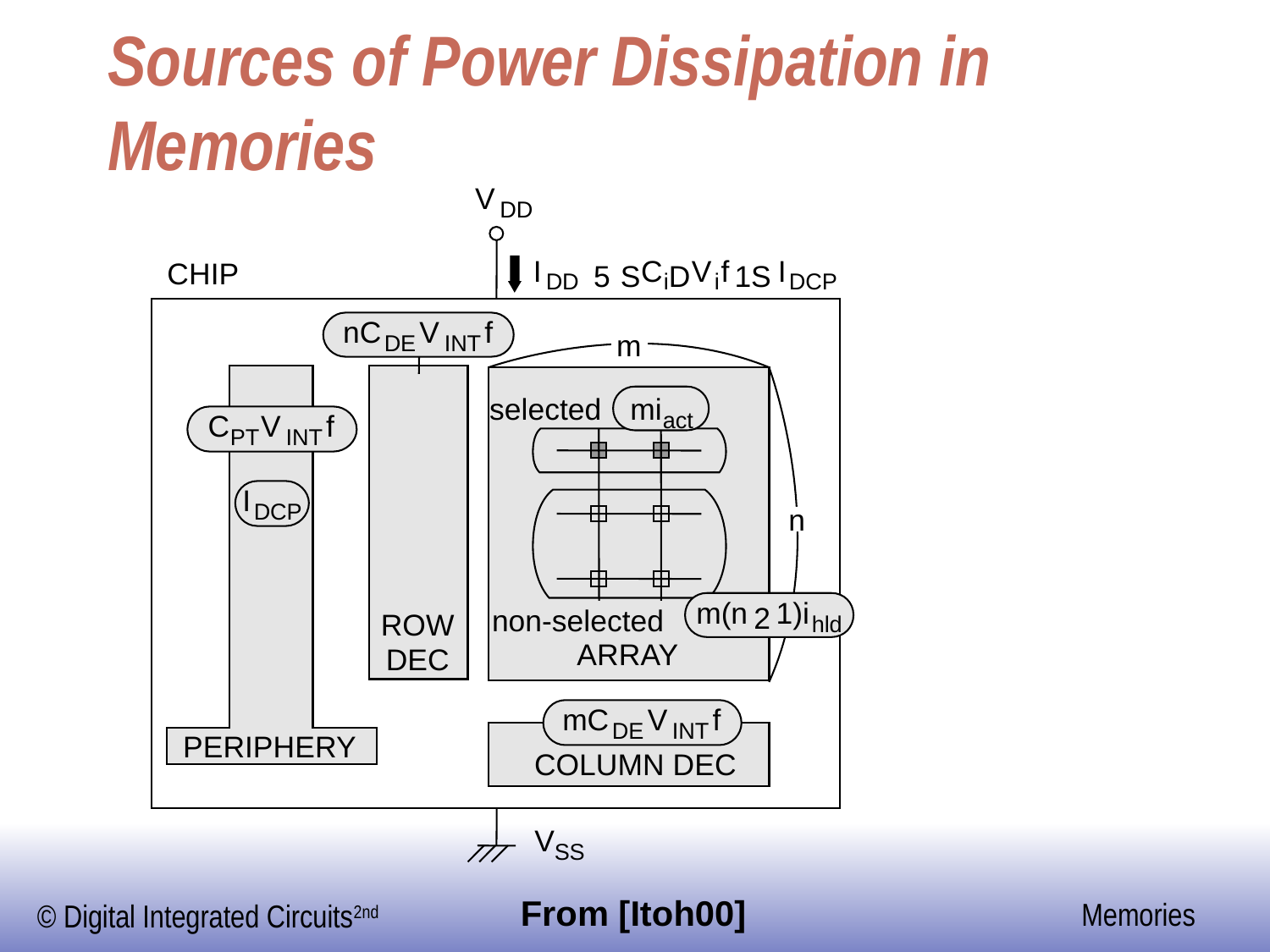

# Sources of Power Dissipation in Memories
V

DD

I
C
V
f
I
CHIP

5
S
D
1S
DD
i
i
DCP

nC
V
f

m
DE
INT

selected
mi
act

C
V
f
PT
INT

I

DCP
n

m(n
1)i
2
non-selected
ROW
hld
ARRAY
DEC

mC
V
f
DE
INT

PERIPHERY
COLUMN DEC

V
SS

From [Itoh00]